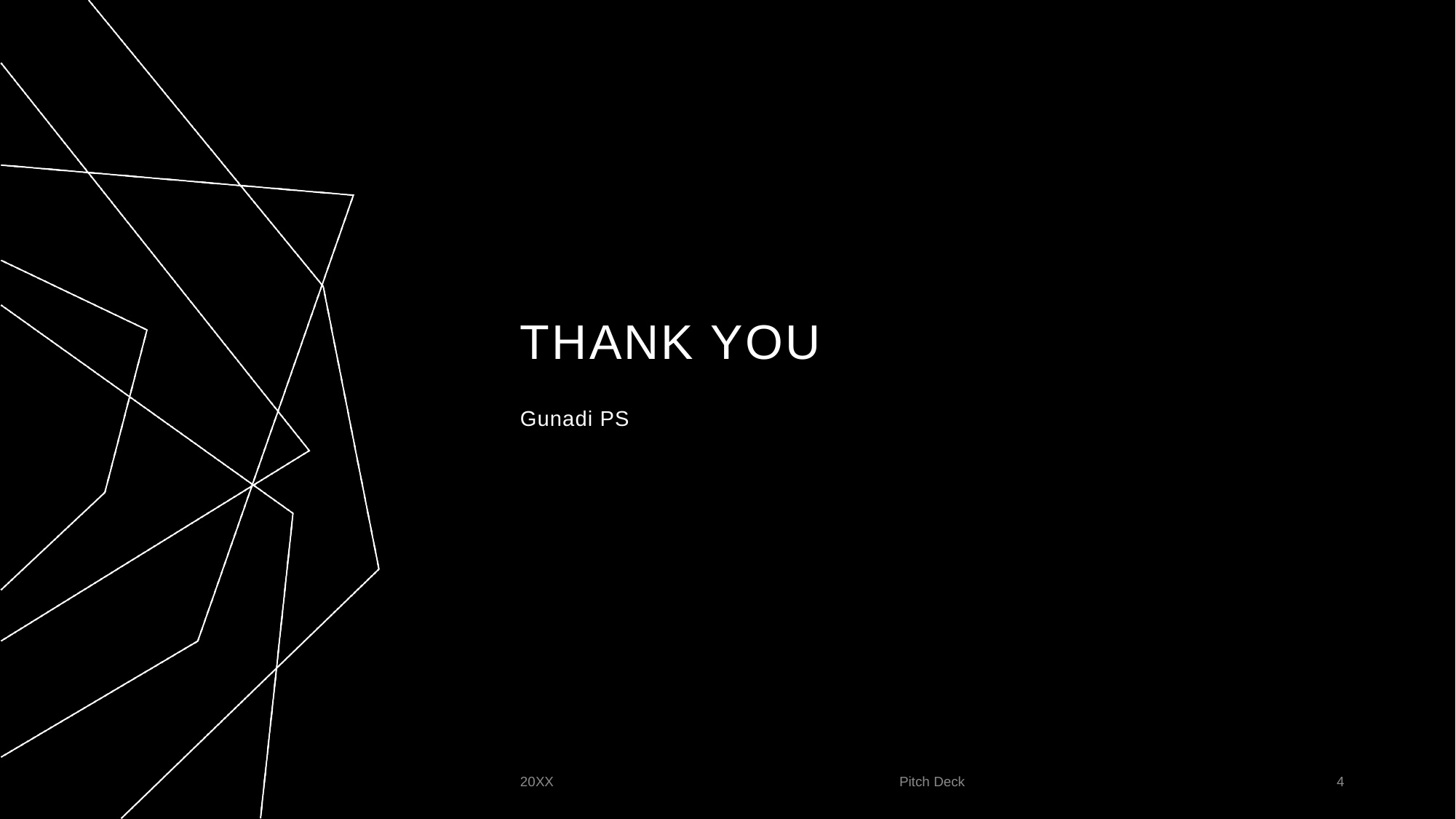

# THANK YOU
Gunadi PS

20XX
Pitch Deck
4